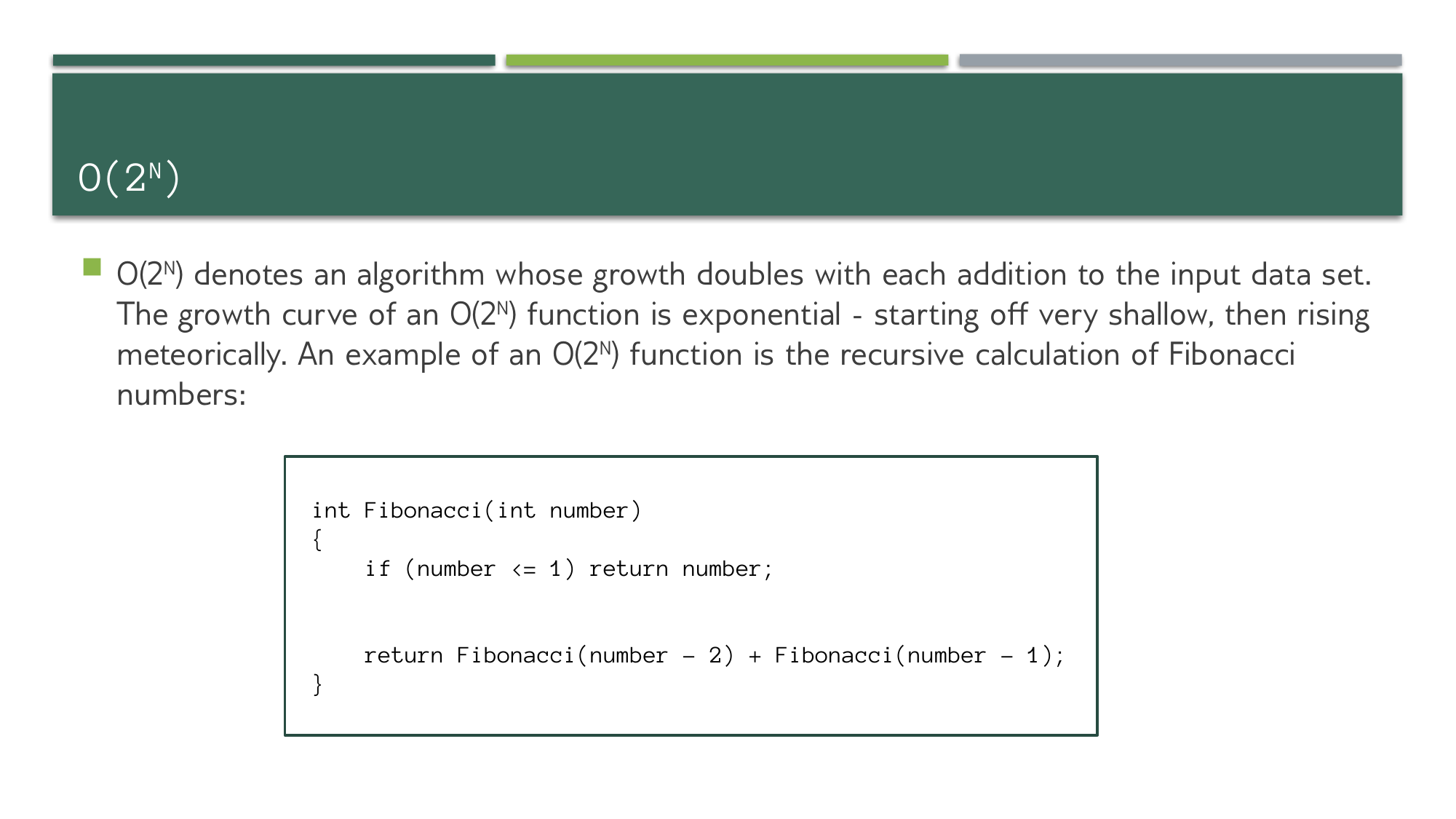

# o(2N)
O(2N) denotes an algorithm whose growth doubles with each addition to the input data set. The growth curve of an O(2N) function is exponential - starting off very shallow, then rising meteorically. An example of an O(2N) function is the recursive calculation of Fibonacci numbers:

int Fibonacci(int number)
{
    if (number <= 1) return number;

    return Fibonacci(number - 2) + Fibonacci(number - 1);
}